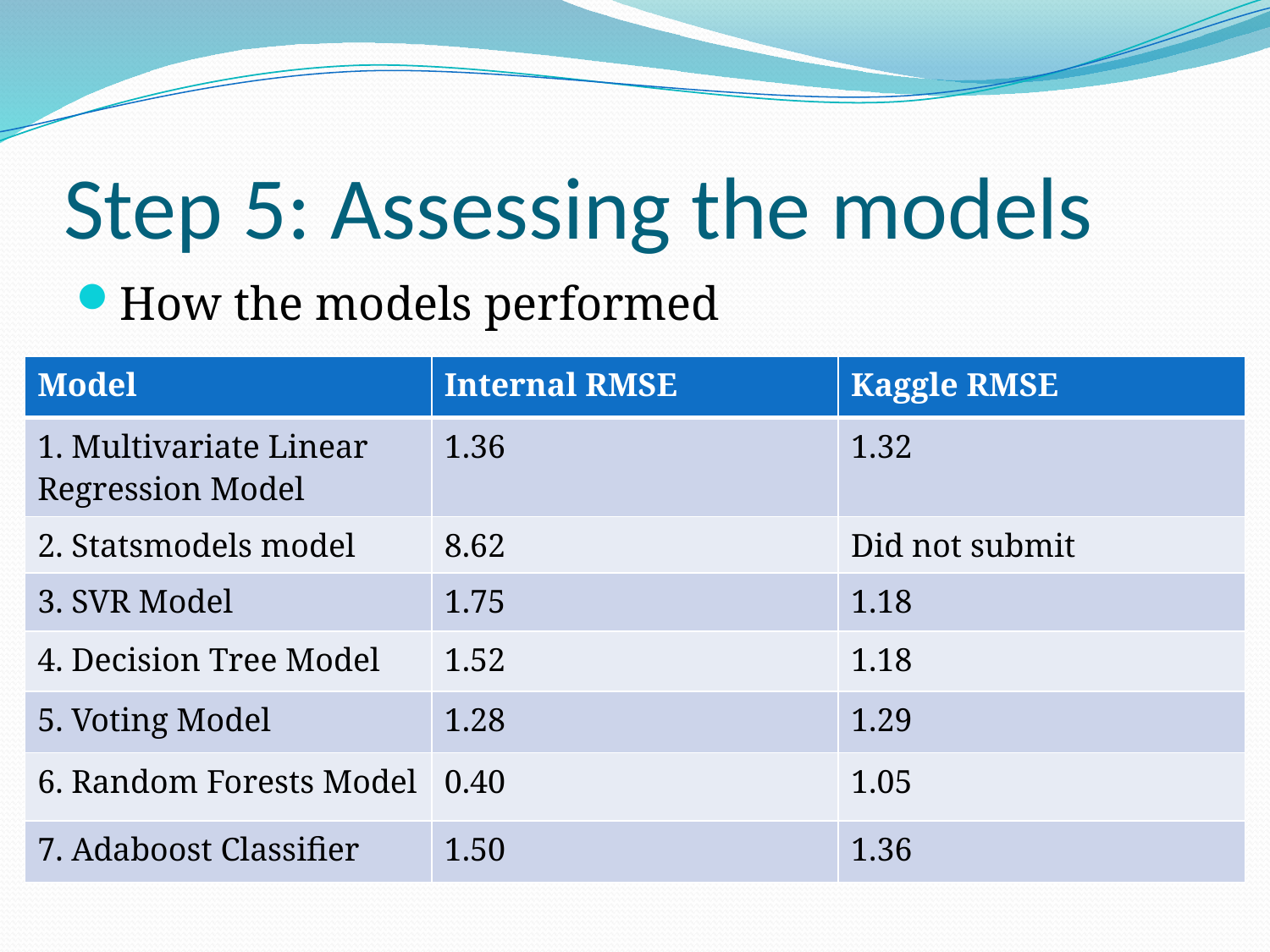

# Step 5: Assessing the models
How the models performed

| Model | Internal RMSE | Kaggle RMSE |
| --- | --- | --- |
| 1. Multivariate Linear Regression Model | 1.36 | 1.32 |
| 2. Statsmodels model | 8.62 | Did not submit |
| 3. SVR Model | 1.75 | 1.18 |
| 4. Decision Tree Model | 1.52 | 1.18 |
| 5. Voting Model | 1.28 | 1.29 |
| 6. Random Forests Model | 0.40 | 1.05 |
| 7. Adaboost Classifier | 1.50 | 1.36 |